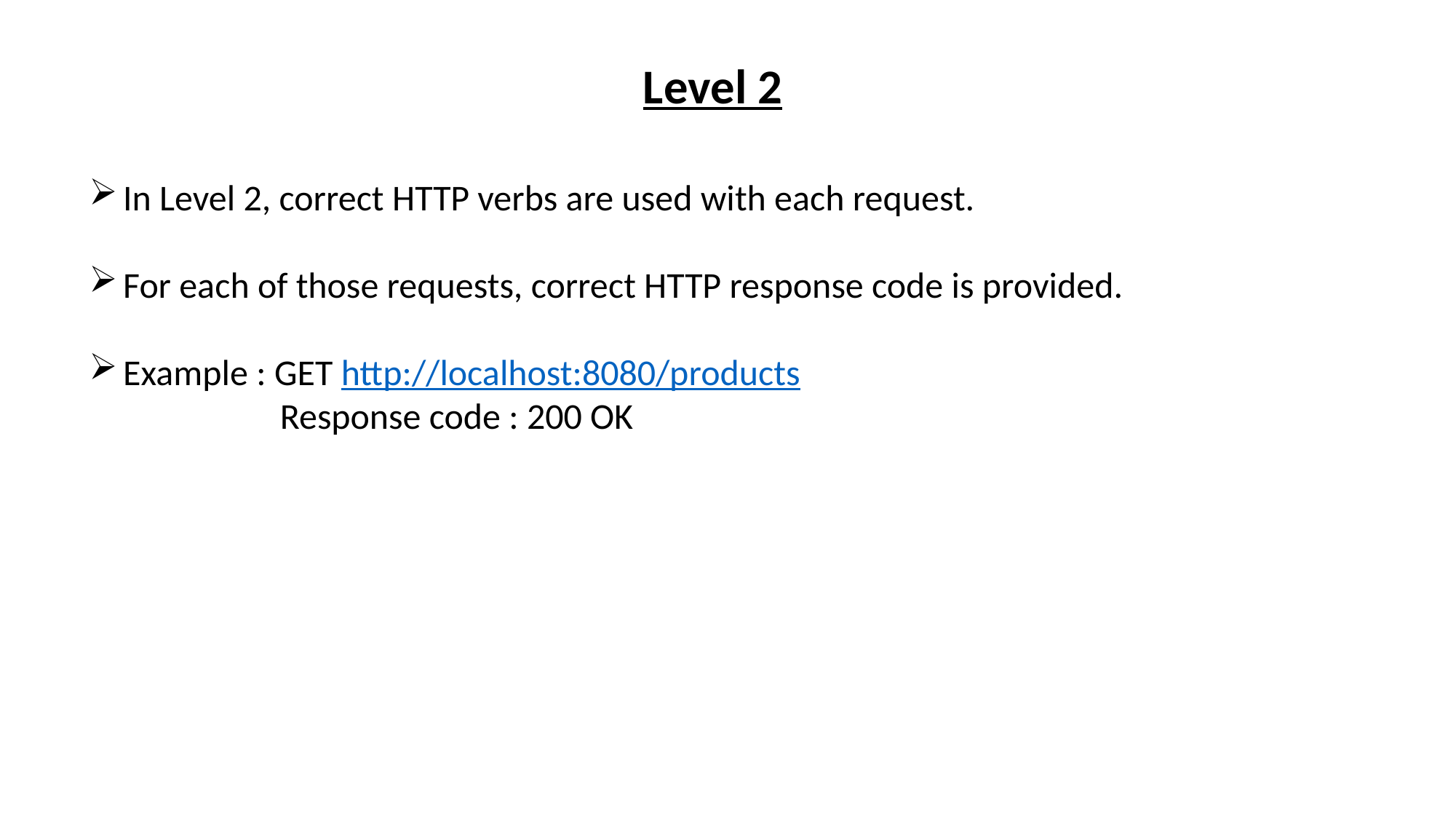

Level 2

In Level 2, correct HTTP verbs are used with each request.

For each of those requests, correct HTTP response code is provided.

Example : GET http://localhost:8080/products
          Response code : 200 OK